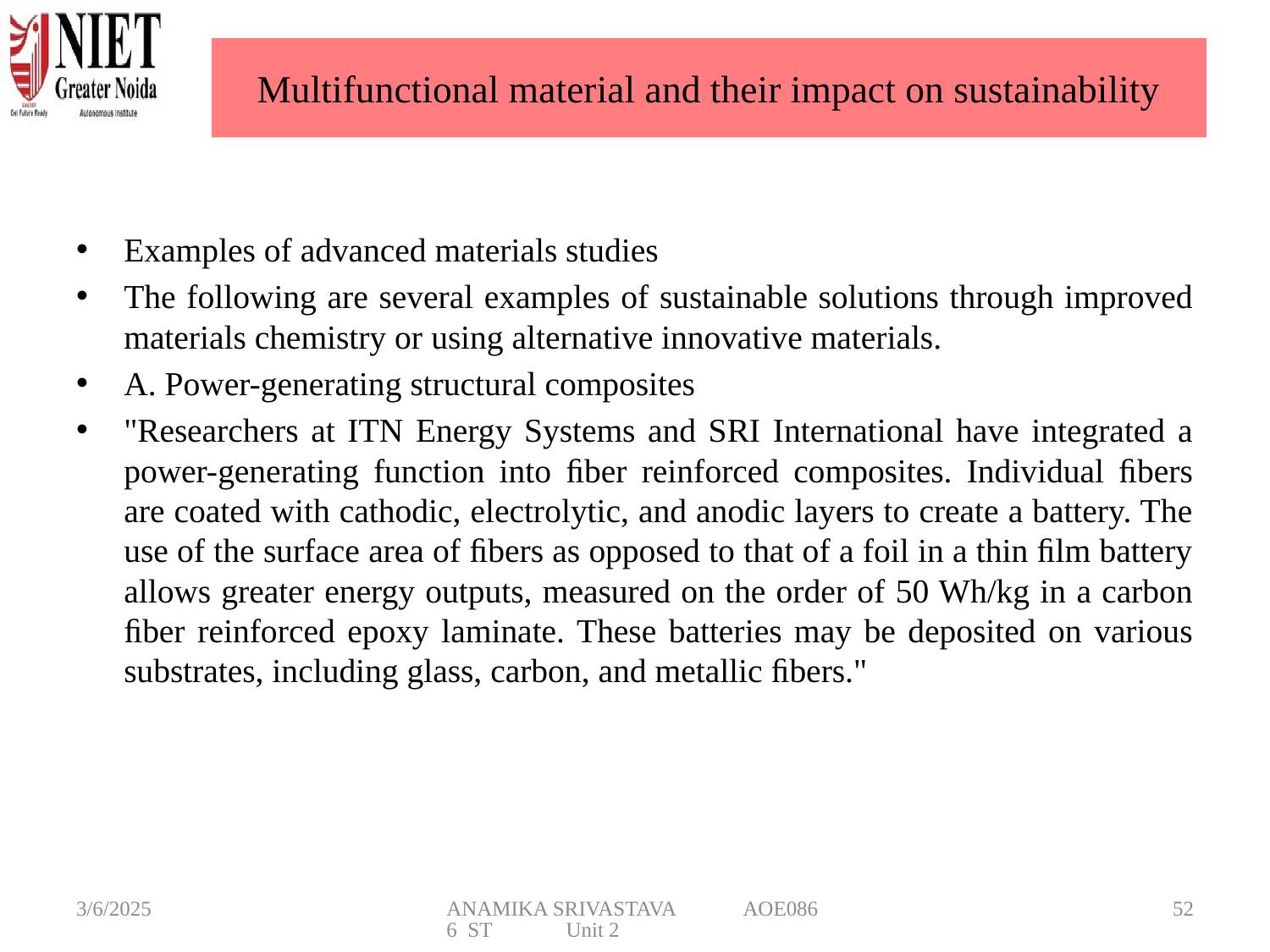

# Multifunctional material and their impact on sustainability
Examples of advanced materials studies
The following are several examples of sustainable solutions through improved materials chemistry or using alternative innovative materials.
A. Power-generating structural composites
"Researchers at ITN Energy Systems and SRI International have integrated a power-generating function into ﬁber reinforced composites. Individual ﬁbers are coated with cathodic, electrolytic, and anodic layers to create a battery. The use of the surface area of ﬁbers as opposed to that of a foil in a thin ﬁlm battery allows greater energy outputs, measured on the order of 50 Wh/kg in a carbon ﬁber reinforced epoxy laminate. These batteries may be deposited on various substrates, including glass, carbon, and metallic ﬁbers."

3/6/2025
ANAMIKA SRIVASTAVA             AOE0866  ST              Unit 2
52